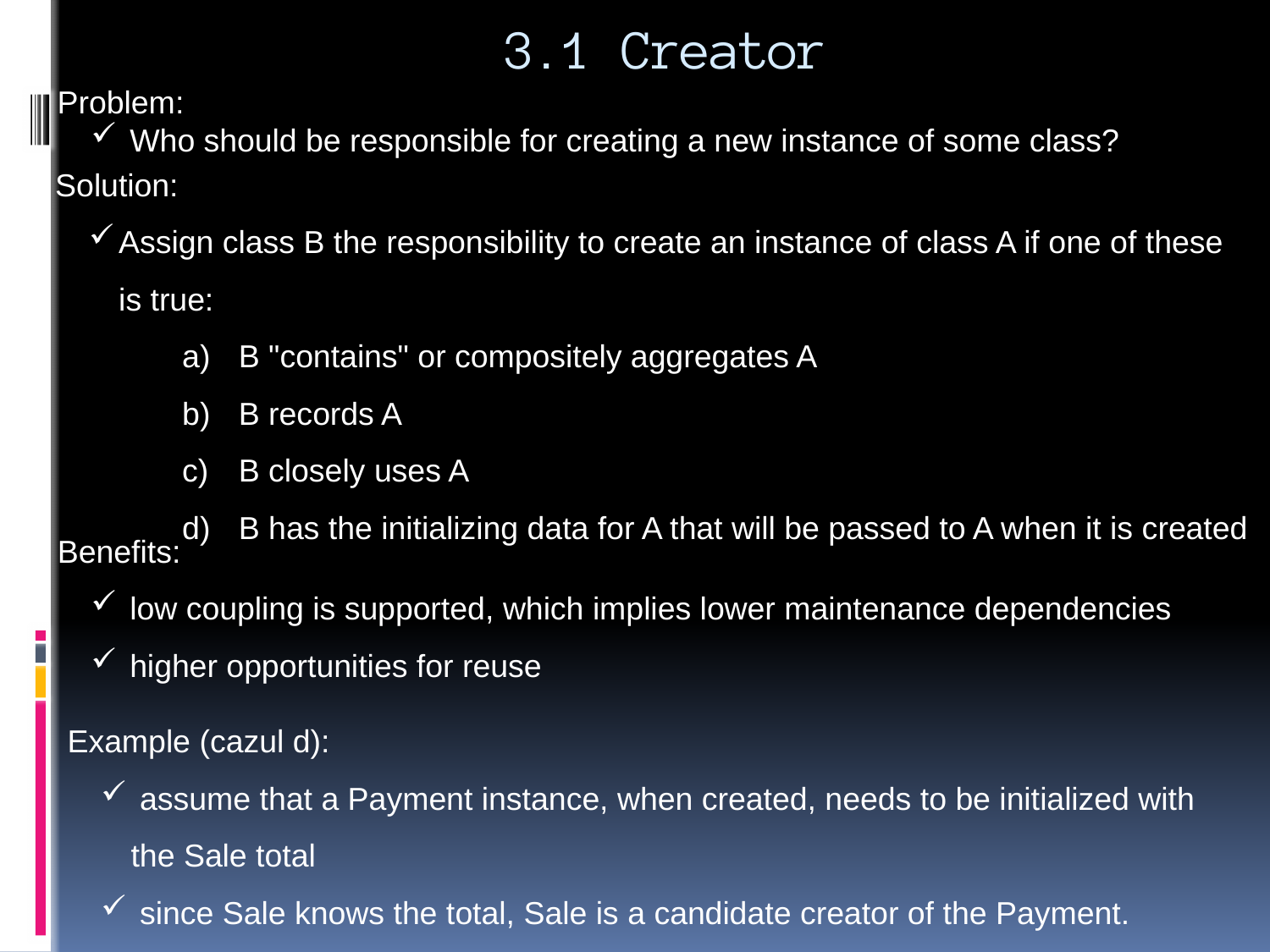

# 3.1 Creator
Problem:
 Who should be responsible for creating a new instance of some class?
Solution:
Assign class B the responsibility to create an instance of class A if one of these is true:
 B "contains" or compositely aggregates A
 B records A
 B closely uses A
 B has the initializing data for A that will be passed to A when it is created
Benefits:
 low coupling is supported, which implies lower maintenance dependencies
 higher opportunities for reuse
Example (cazul d):
 assume that a Payment instance, when created, needs to be initialized with the Sale total
 since Sale knows the total, Sale is a candidate creator of the Payment.